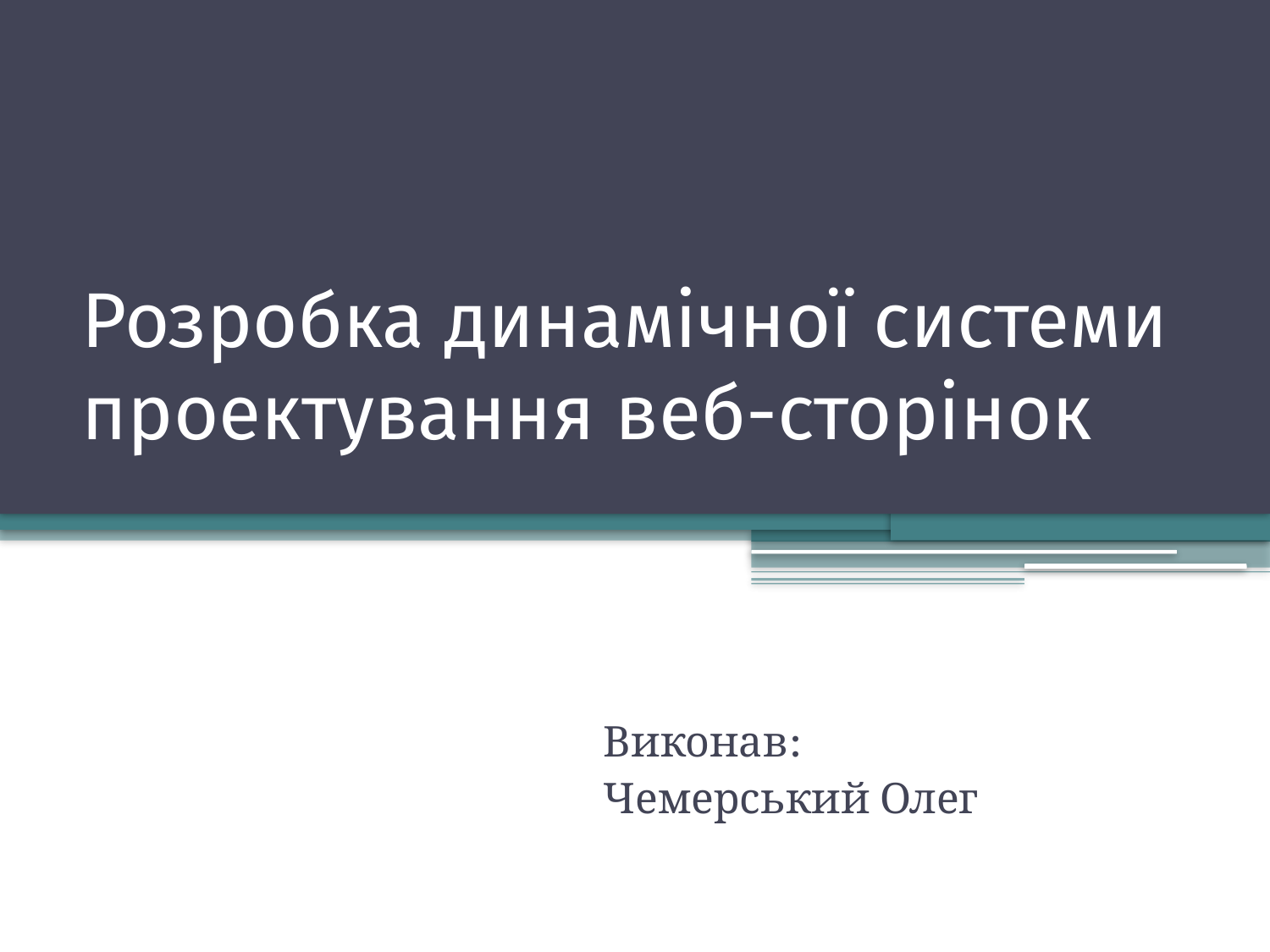

# Розробка динамічної системи проектування веб-сторінок
Виконав:
Чемерський Олег